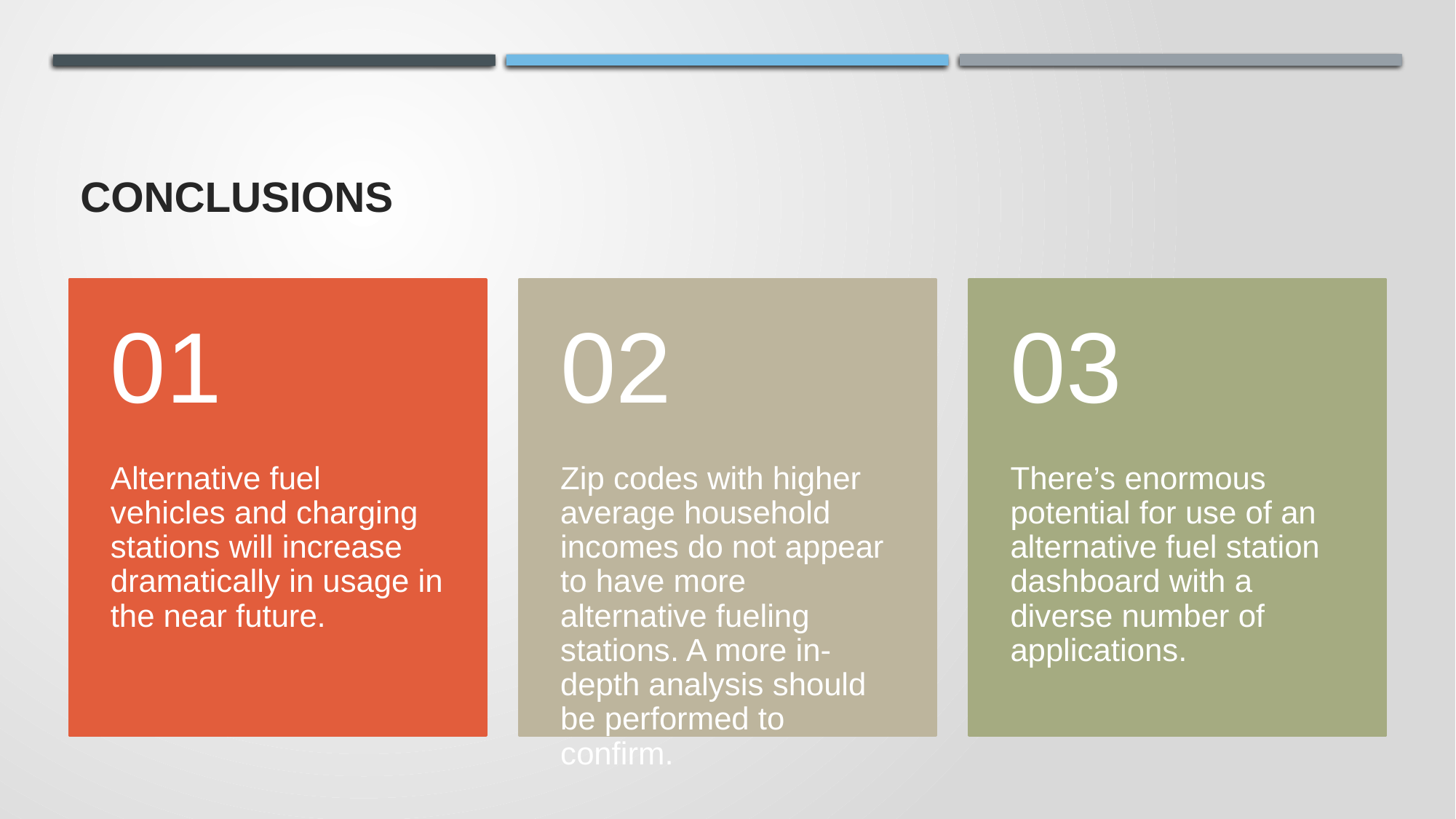

# Conclusions
Alternative fuel vehicles and charging stations will increase dramatically in usage in the near future.
01
Zip codes with higher average household incomes do not appear to have more alternative fueling stations. A more in-depth analysis should be performed to confirm.
02
There’s enormous potential for use of an alternative fuel station dashboard with a diverse number of applications.
03